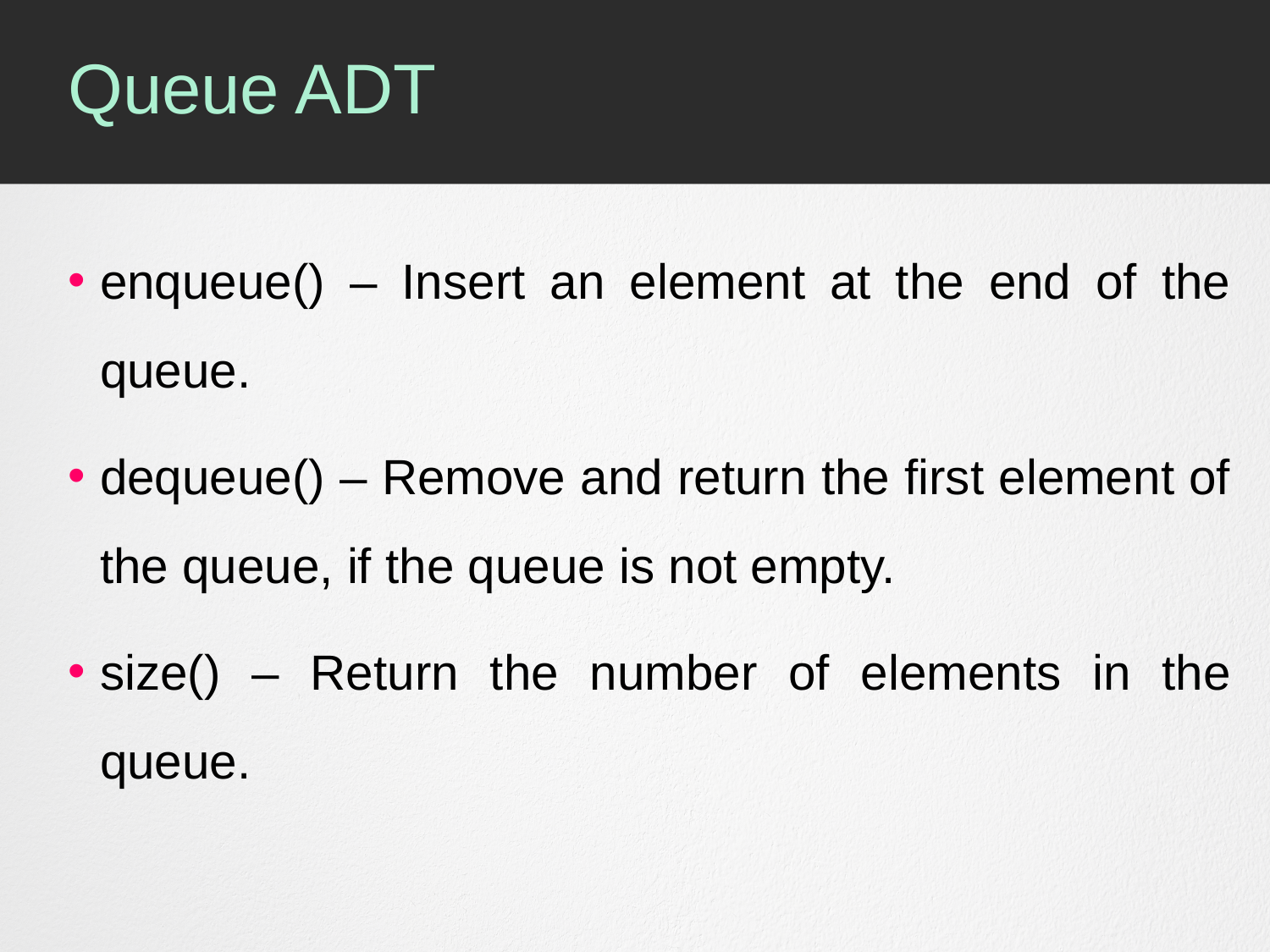

# Queue ADT
enqueue() – Insert an element at the end of the queue.
dequeue() – Remove and return the first element of the queue, if the queue is not empty.
size() – Return the number of elements in the queue.